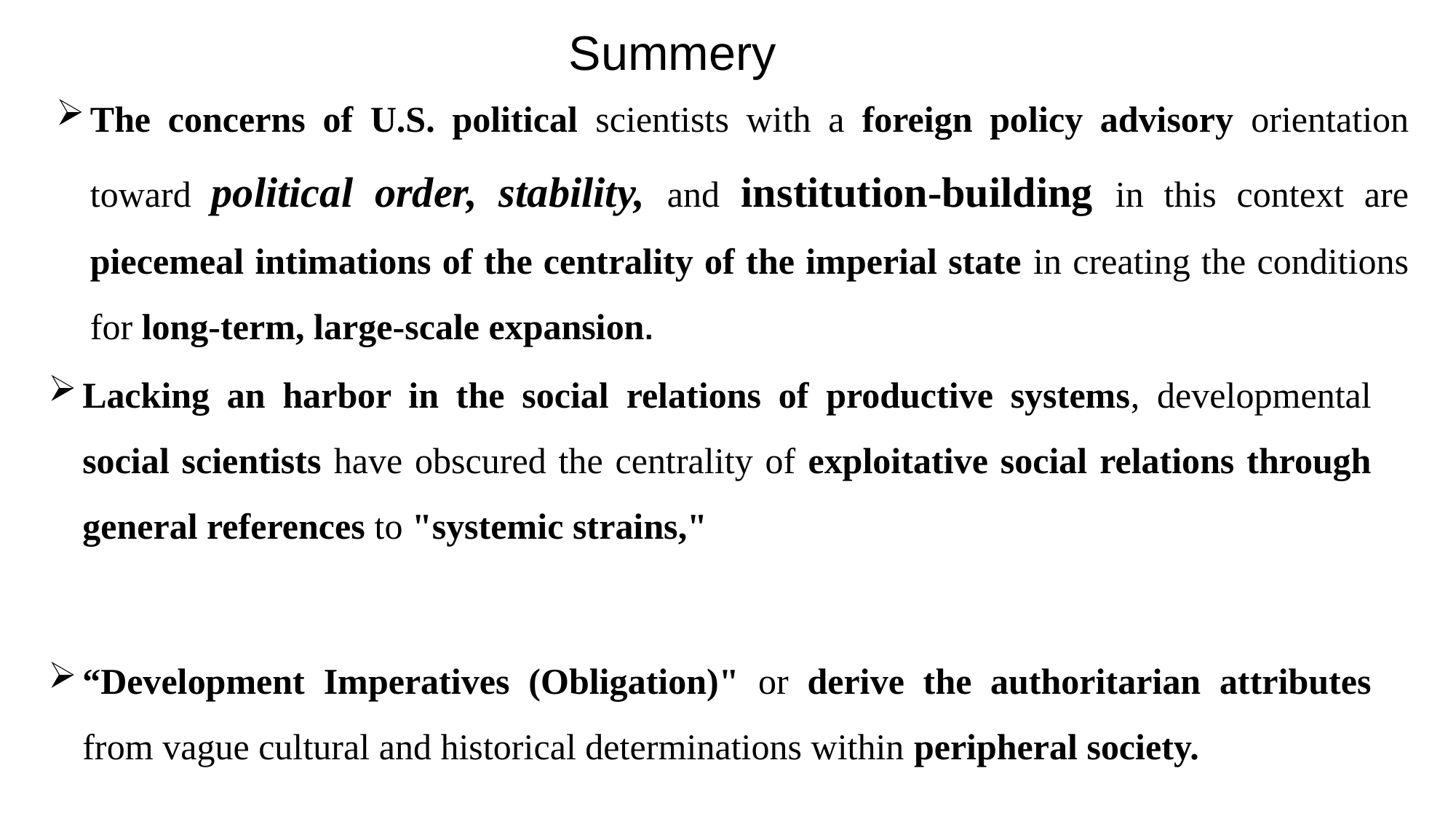

Summery
The concerns of U.S. political scientists with a foreign policy advisory orientation toward political order, stability, and institution-building in this context are piecemeal intimations of the centrality of the imperial state in creating the conditions for long-term, large-scale expansion.
Lacking an harbor in the social relations of productive systems, developmental social scientists have obscured the centrality of exploitative social relations through general references to "systemic strains,"

“Development Imperatives (Obligation)" or derive the authoritarian attributes from vague cultural and historical determinations within peripheral society.